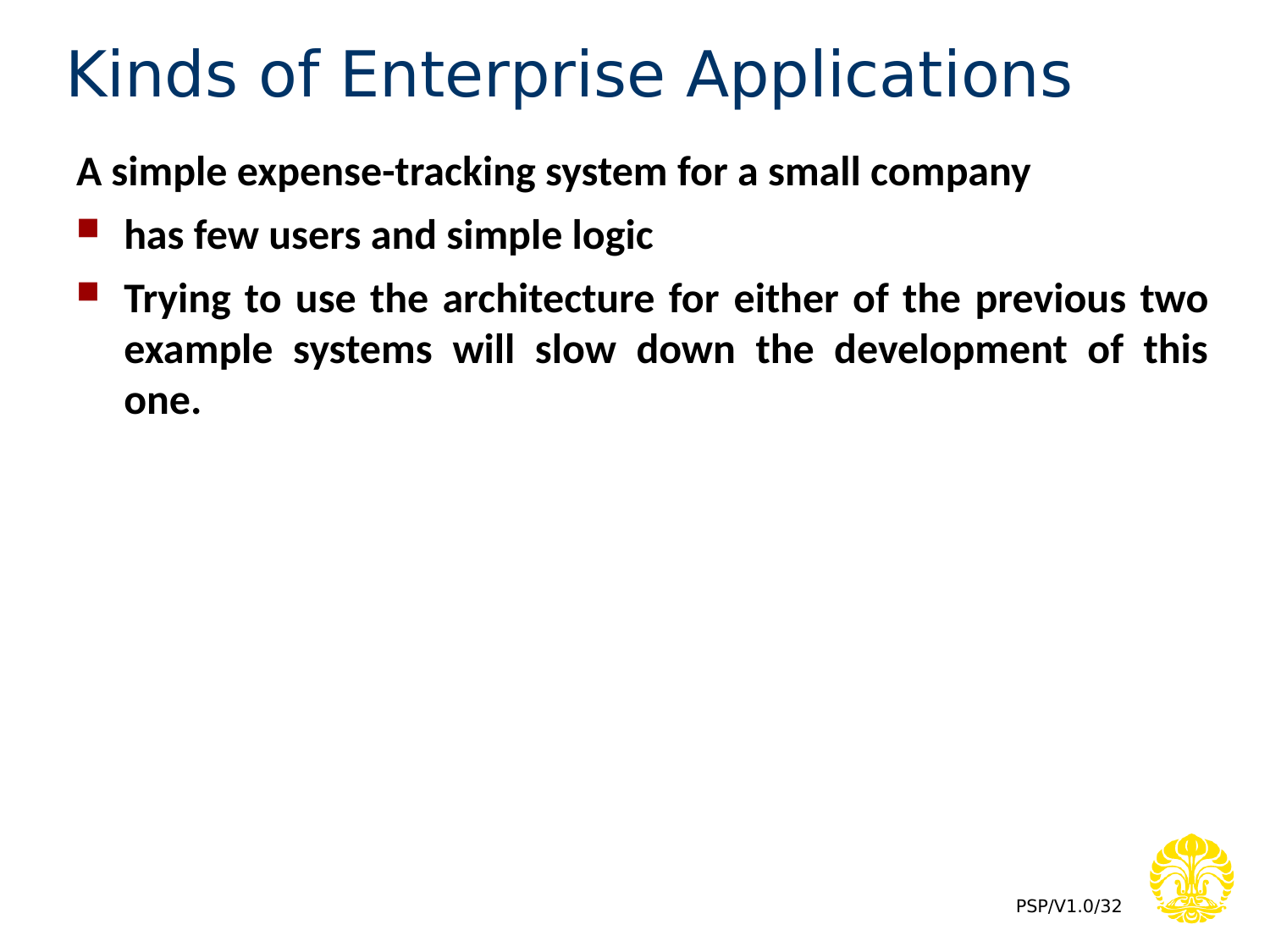

# Kinds of Enterprise Applications
A simple expense-tracking system for a small company
has few users and simple logic
Trying to use the architecture for either of the previous two example systems will slow down the development of this one.